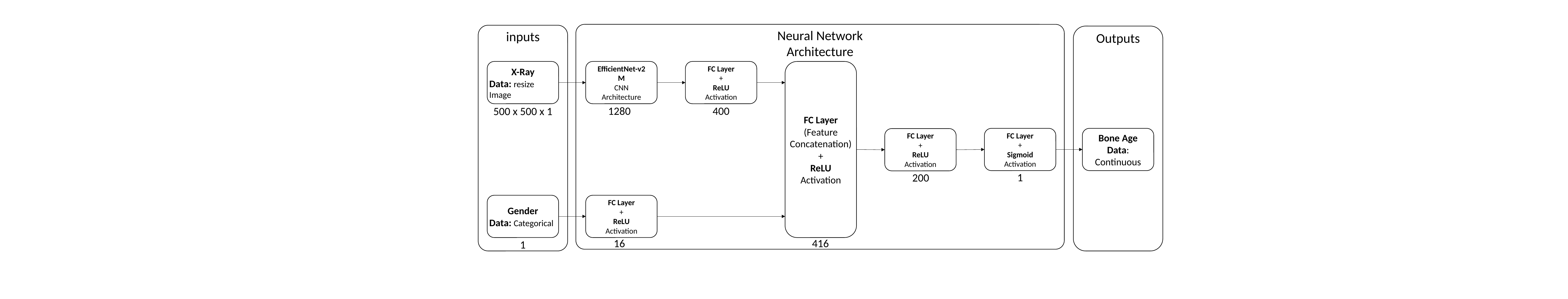

Neural Network
Architecture
inputs
Outputs
X-Ray
Data: resize Image
EfficientNet-v2
M
CNN
Architecture
FC Layer
+
ReLU
Activation
FC Layer
(Feature
Concatenation)
+
ReLU
Activation
1280
400
500 x 500 x 1
Bone Age
Data: Continuous
FC Layer
+
Sigmoid
Activation
FC Layer
+
ReLU
Activation
1
200
Gender
Data: Categorical
FC Layer
+
ReLU
Activation
416
16
1